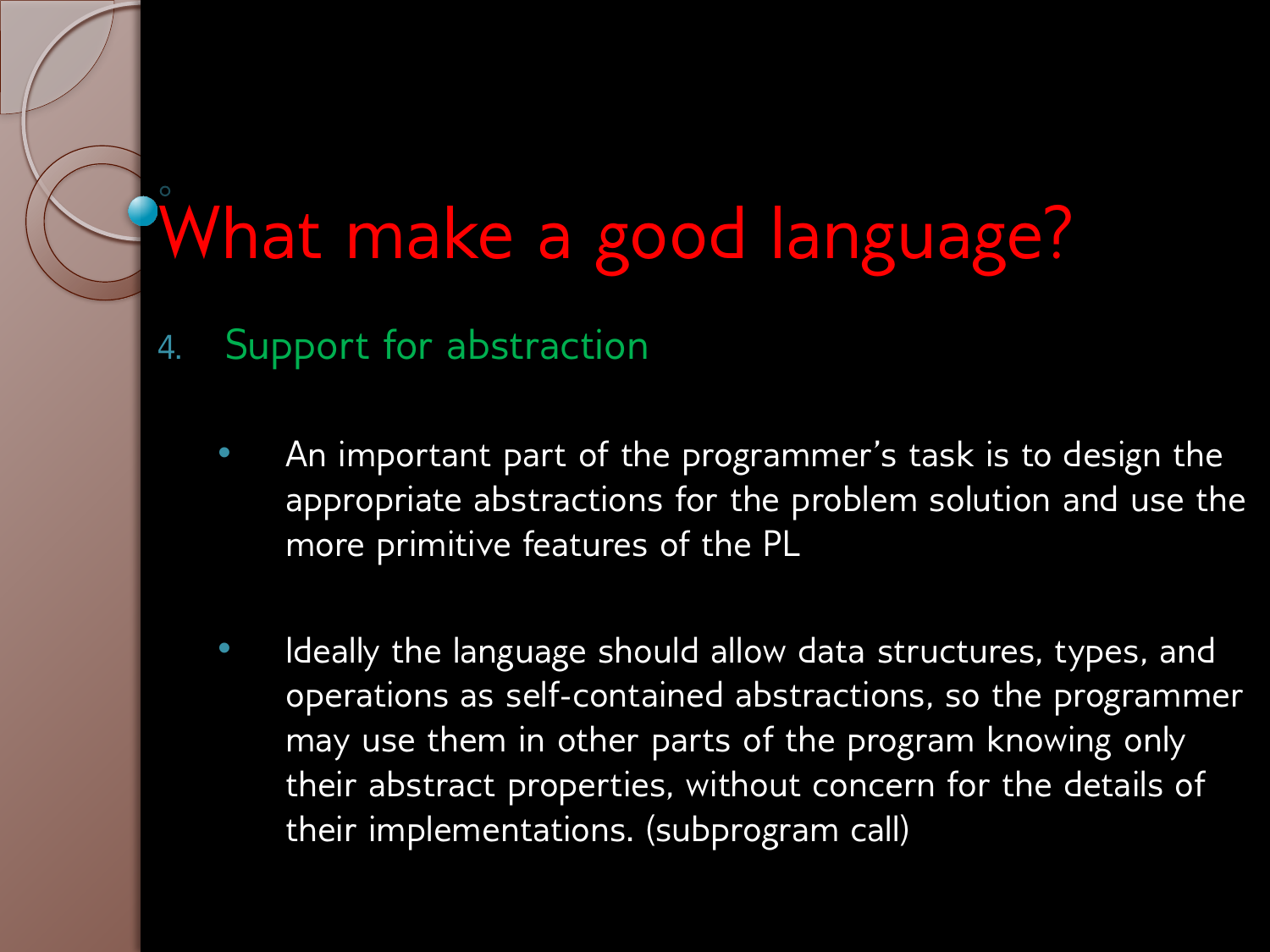

# What make a good language?
Support for abstraction

An important part of the programmer’s task is to design the appropriate abstractions for the problem solution and use the more primitive features of the PL

Ideally the language should allow data structures, types, and operations as self-contained abstractions, so the programmer may use them in other parts of the program knowing only their abstract properties, without concern for the details of their implementations. (subprogram call) ing their details)